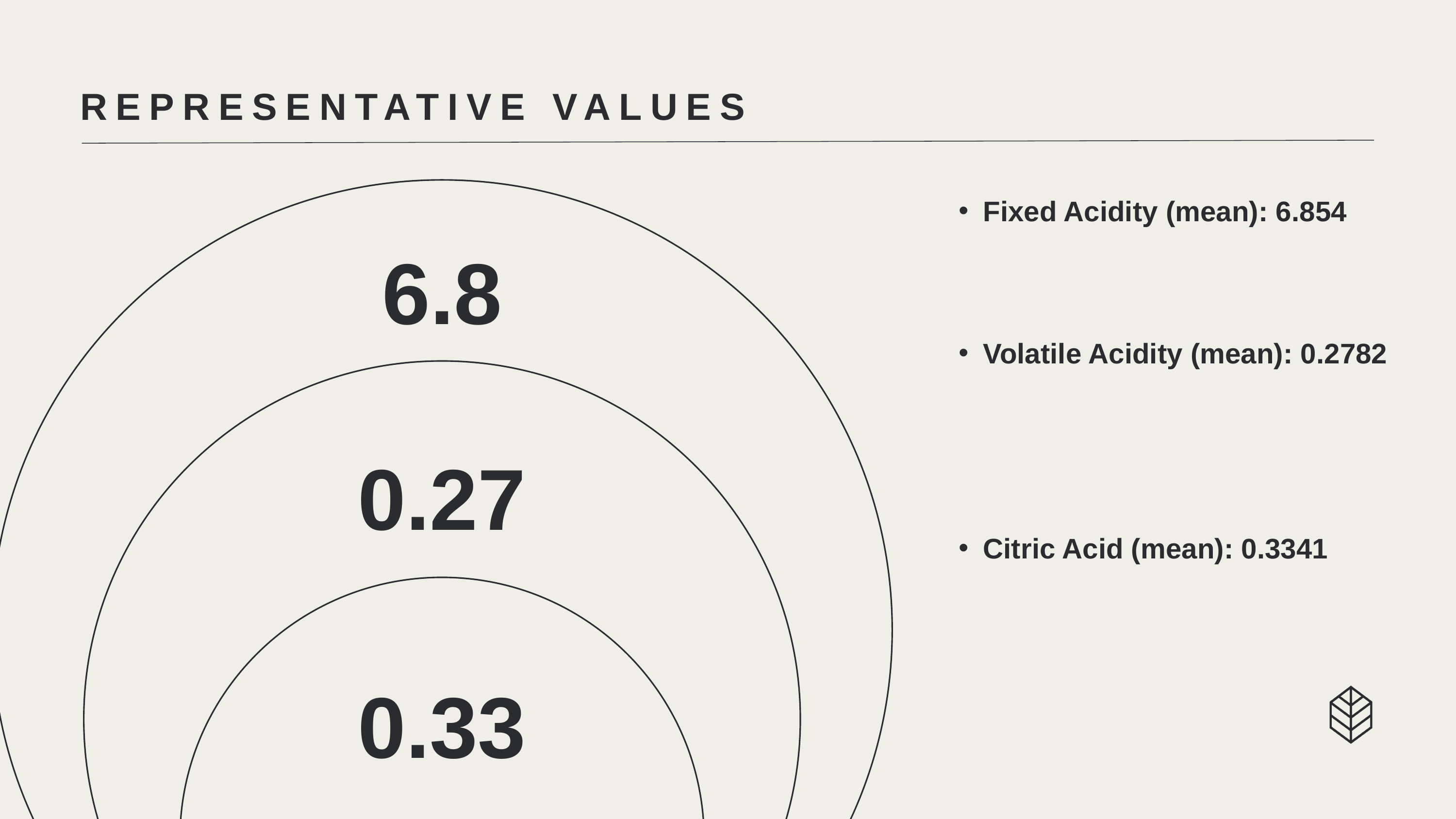

REPRESENTATIVE VALUES

Fixed Acidity (mean): 6.854

Volatile Acidity (mean): 0.2782

Citric Acid (mean): 0.3341

6.8

0.27

0.33